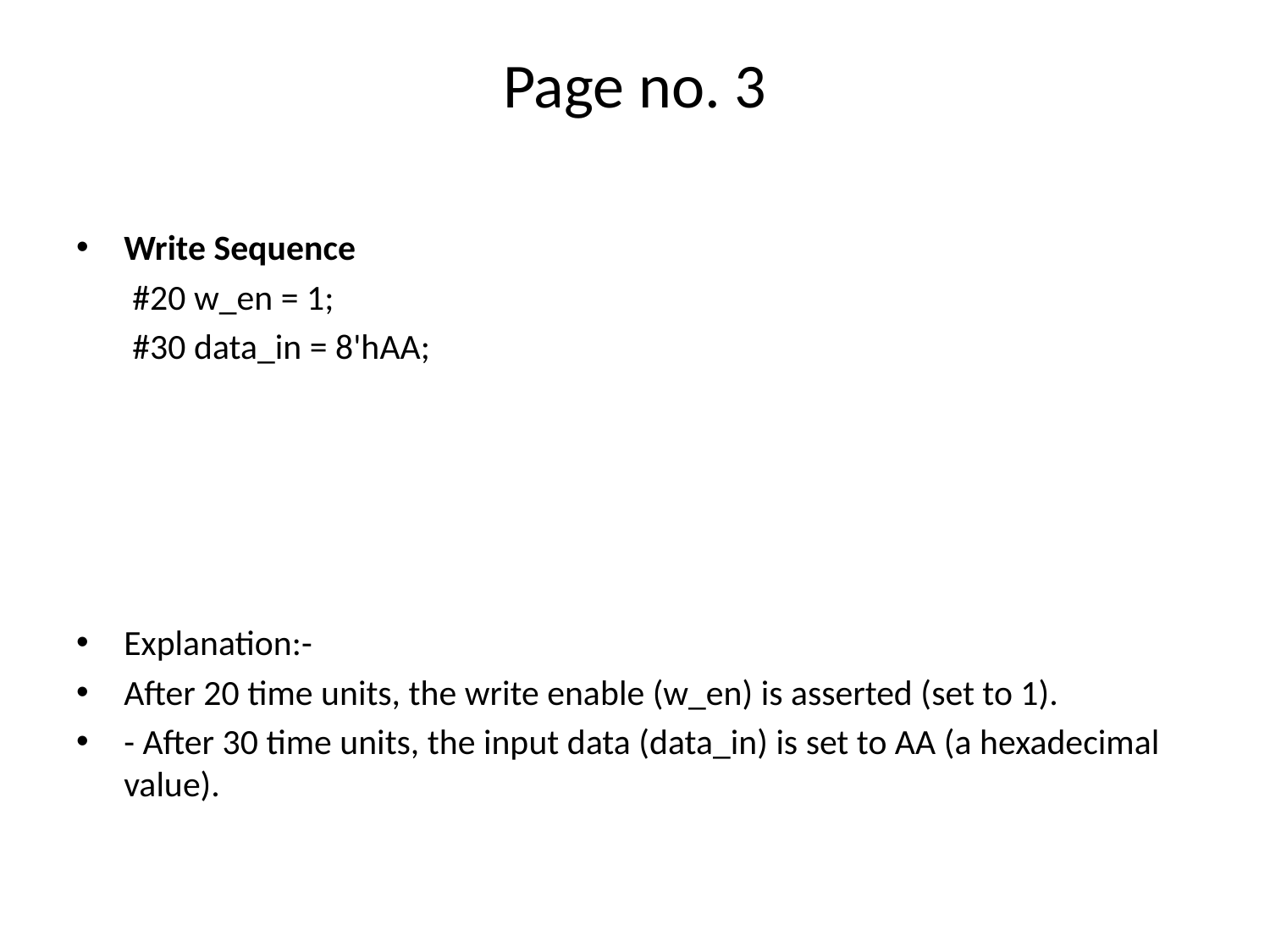

# Page no. 3

Write Sequence
       #20 w_en = 1;
       #30 data_in = 8'hAA;

Explanation:-
After 20 time units, the write enable (w_en) is asserted (set to 1).
- After 30 time units, the input data (data_in) is set to AA (a hexadecimal value).